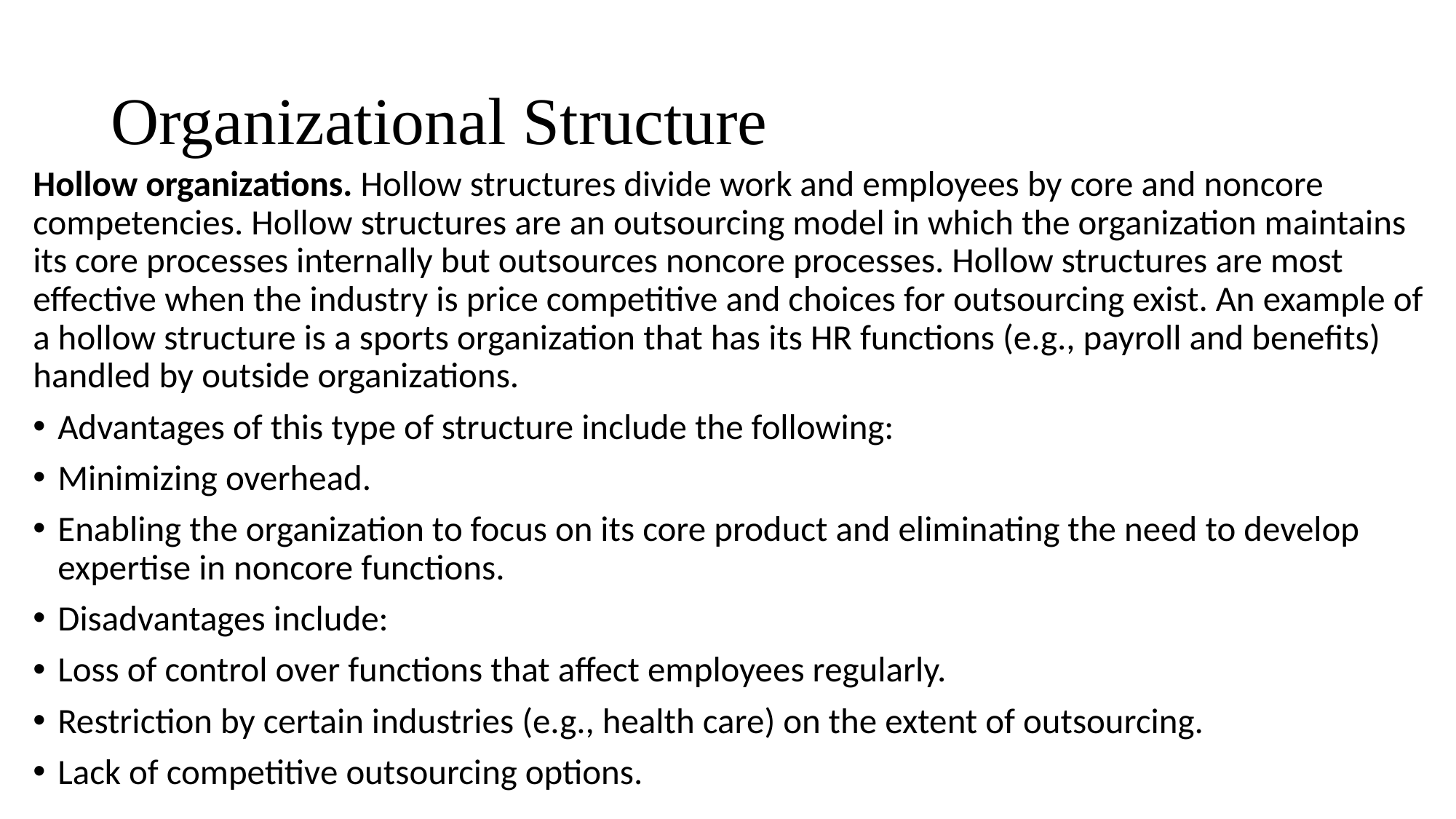

# Organizational Structure
Hollow organizations. Hollow structures divide work and employees by core and noncore competencies. Hollow structures are an outsourcing model in which the organization maintains its core processes internally but outsources noncore processes. Hollow structures are most effective when the industry is price competitive and choices for outsourcing exist. An example of a hollow structure is a sports organization that has its HR functions (e.g., payroll and benefits) handled by outside organizations.
Advantages of this type of structure include the following:
Minimizing overhead.
Enabling the organization to focus on its core product and eliminating the need to develop expertise in noncore functions.
Disadvantages include:
Loss of control over functions that affect employees regularly.
Restriction by certain industries (e.g., health care) on the extent of outsourcing.
Lack of competitive outsourcing options.